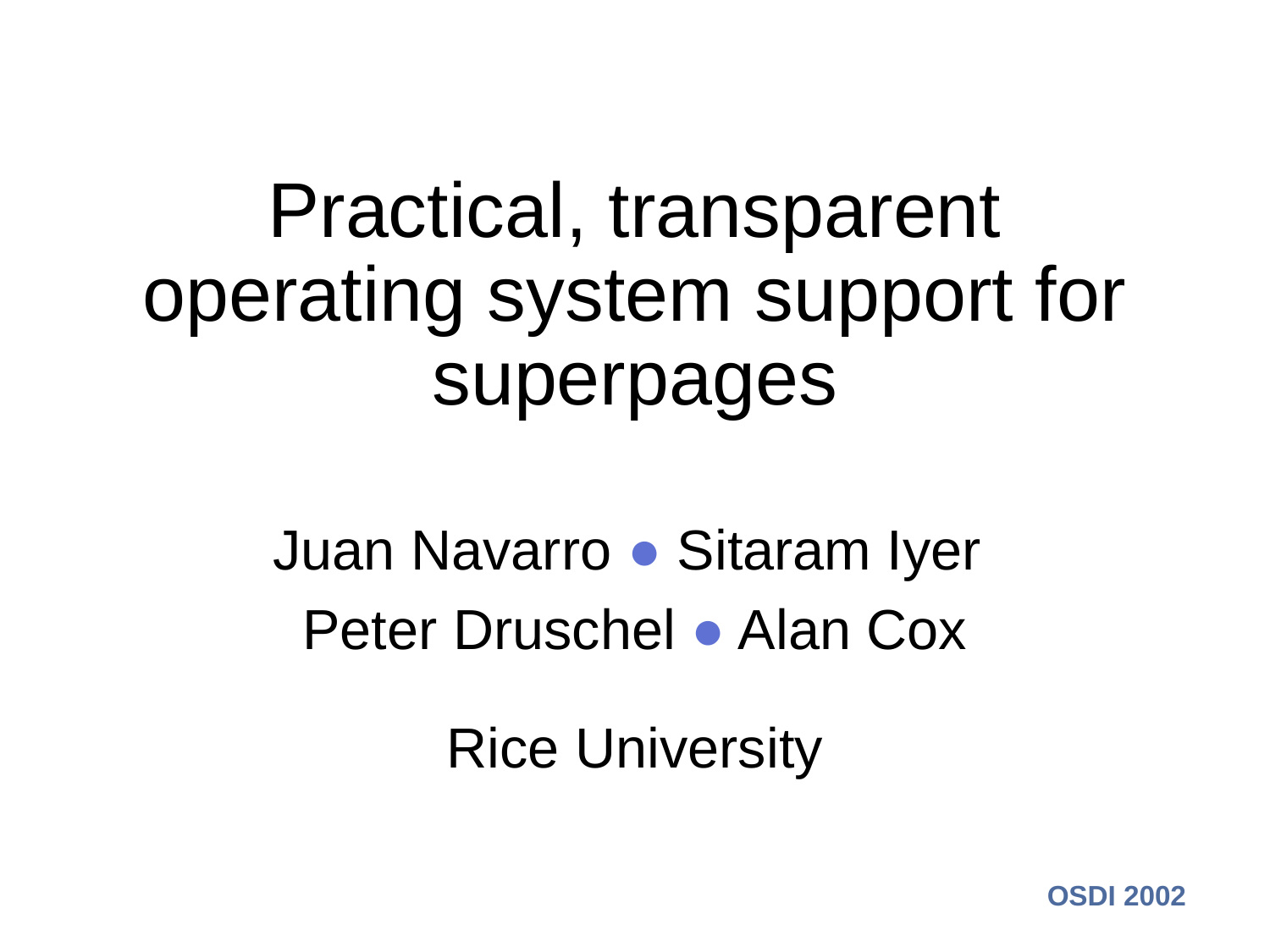

# Practical, transparent operating system support for superpages
Juan Navarro ● Sitaram Iyer
Peter Druschel ● Alan Cox
Rice University
OSDI 2002